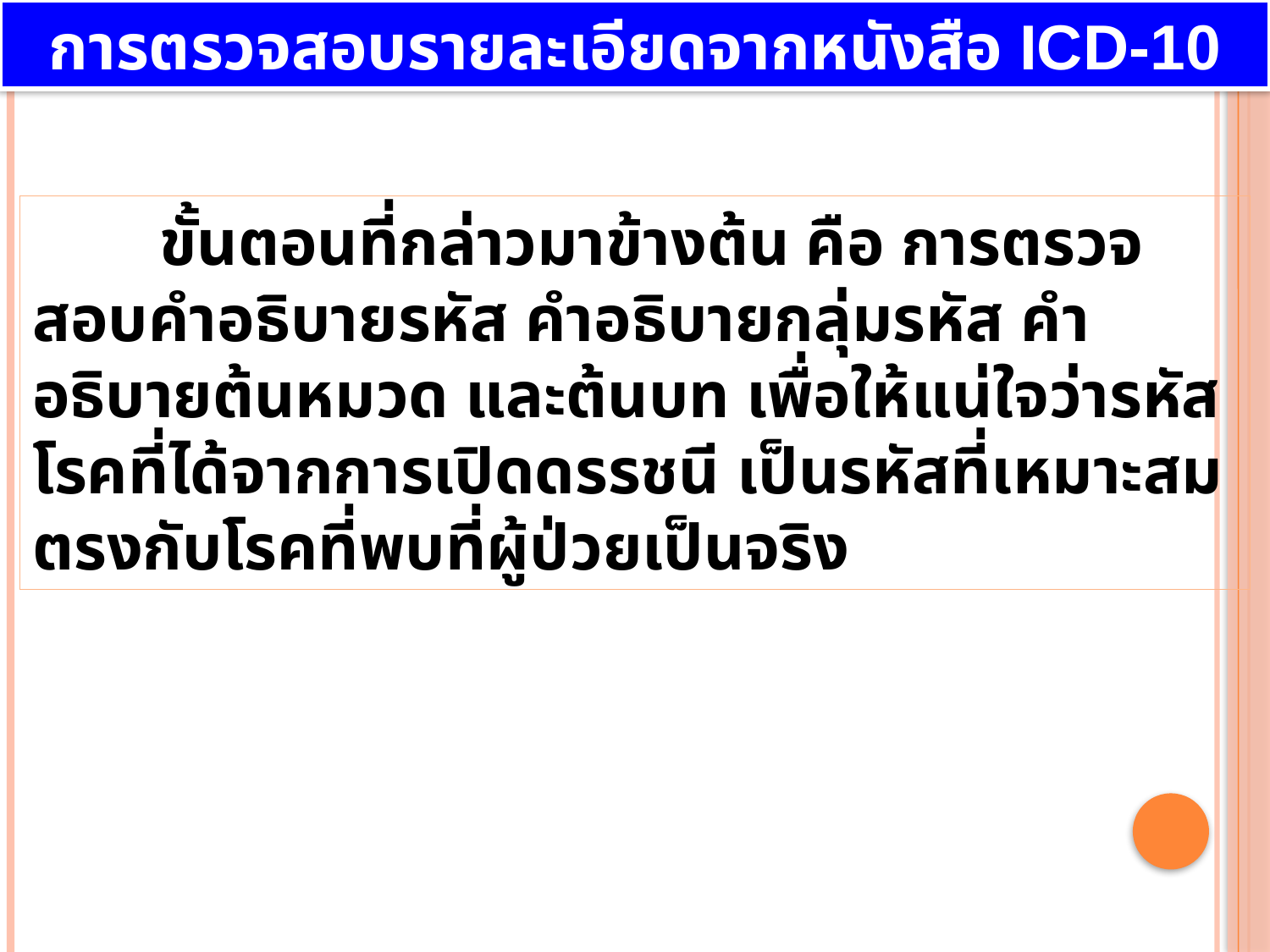

การตรวจสอบรายละเอียดจากหนังสือ ICD-10
	ขั้นตอนที่กล่าวมาข้างต้น คือ การตรวจสอบคำอธิบายรหัส คำอธิบายกลุ่มรหัส คำอธิบายต้นหมวด และต้นบท เพื่อให้แน่ใจว่ารหัสโรคที่ได้จากการเปิดดรรชนี เป็นรหัสที่เหมาะสมตรงกับโรคที่พบที่ผู้ป่วยเป็นจริง